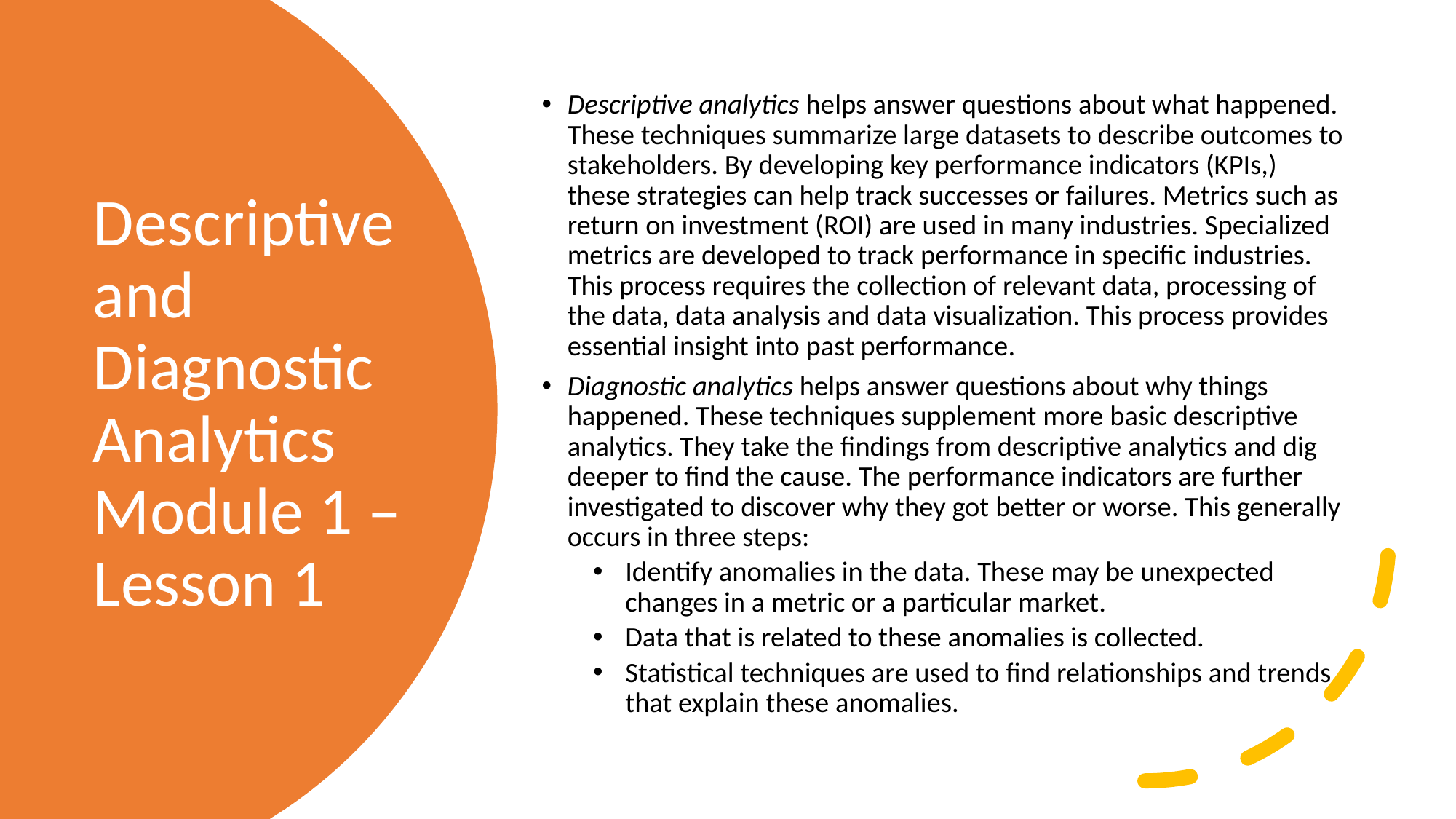

Descriptive analytics helps answer questions about what happened. These techniques summarize large datasets to describe outcomes to stakeholders. By developing key performance indicators (KPIs,) these strategies can help track successes or failures. Metrics such as return on investment (ROI) are used in many industries. Specialized metrics are developed to track performance in specific industries. This process requires the collection of relevant data, processing of the data, data analysis and data visualization. This process provides essential insight into past performance.
Diagnostic analytics helps answer questions about why things happened. These techniques supplement more basic descriptive analytics. They take the findings from descriptive analytics and dig deeper to find the cause. The performance indicators are further investigated to discover why they got better or worse. This generally occurs in three steps:
Identify anomalies in the data. These may be unexpected changes in a metric or a particular market.
Data that is related to these anomalies is collected.
Statistical techniques are used to find relationships and trends that explain these anomalies.
# Descriptive and Diagnostic Analytics Module 1 – Lesson 1